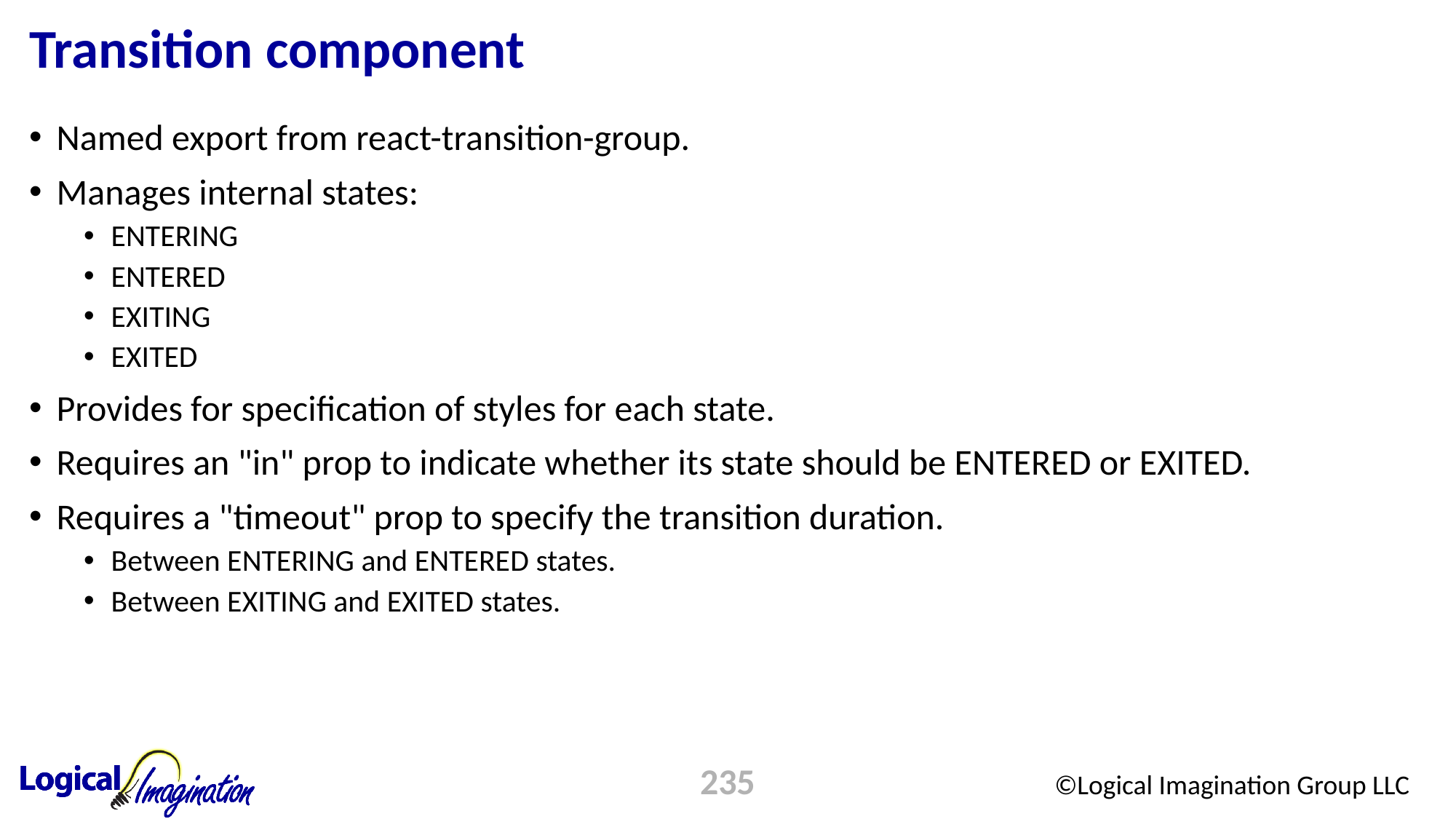

# Transition component
Named export from react-transition-group.
Manages internal states:
ENTERING
ENTERED
EXITING
EXITED
Provides for specification of styles for each state.
Requires an "in" prop to indicate whether its state should be ENTERED or EXITED.
Requires a "timeout" prop to specify the transition duration.
Between ENTERING and ENTERED states.
Between EXITING and EXITED states.

235